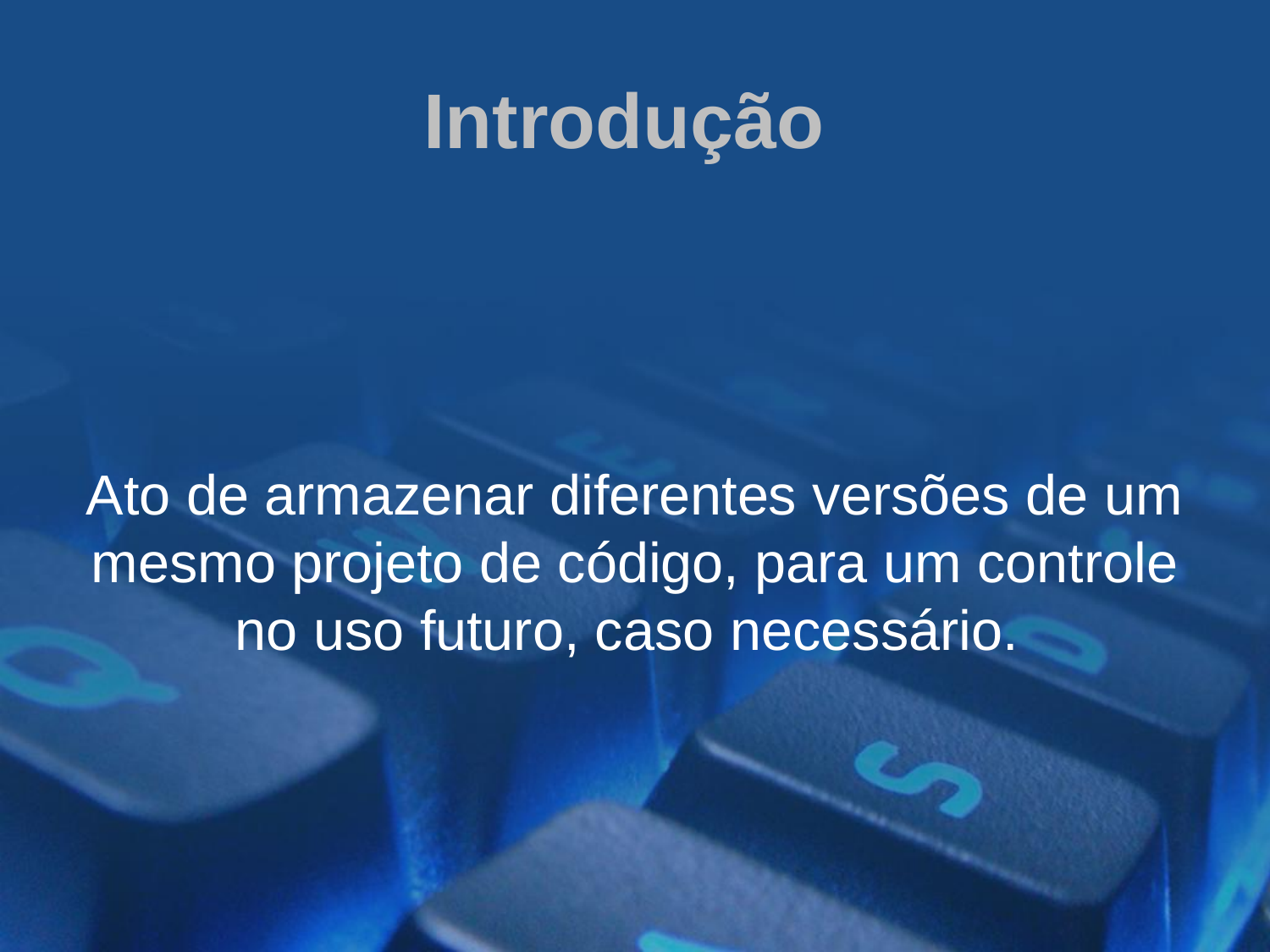

# Introdução
Ato de armazenar diferentes versões de um mesmo projeto de código, para um controle no uso futuro, caso necessário.